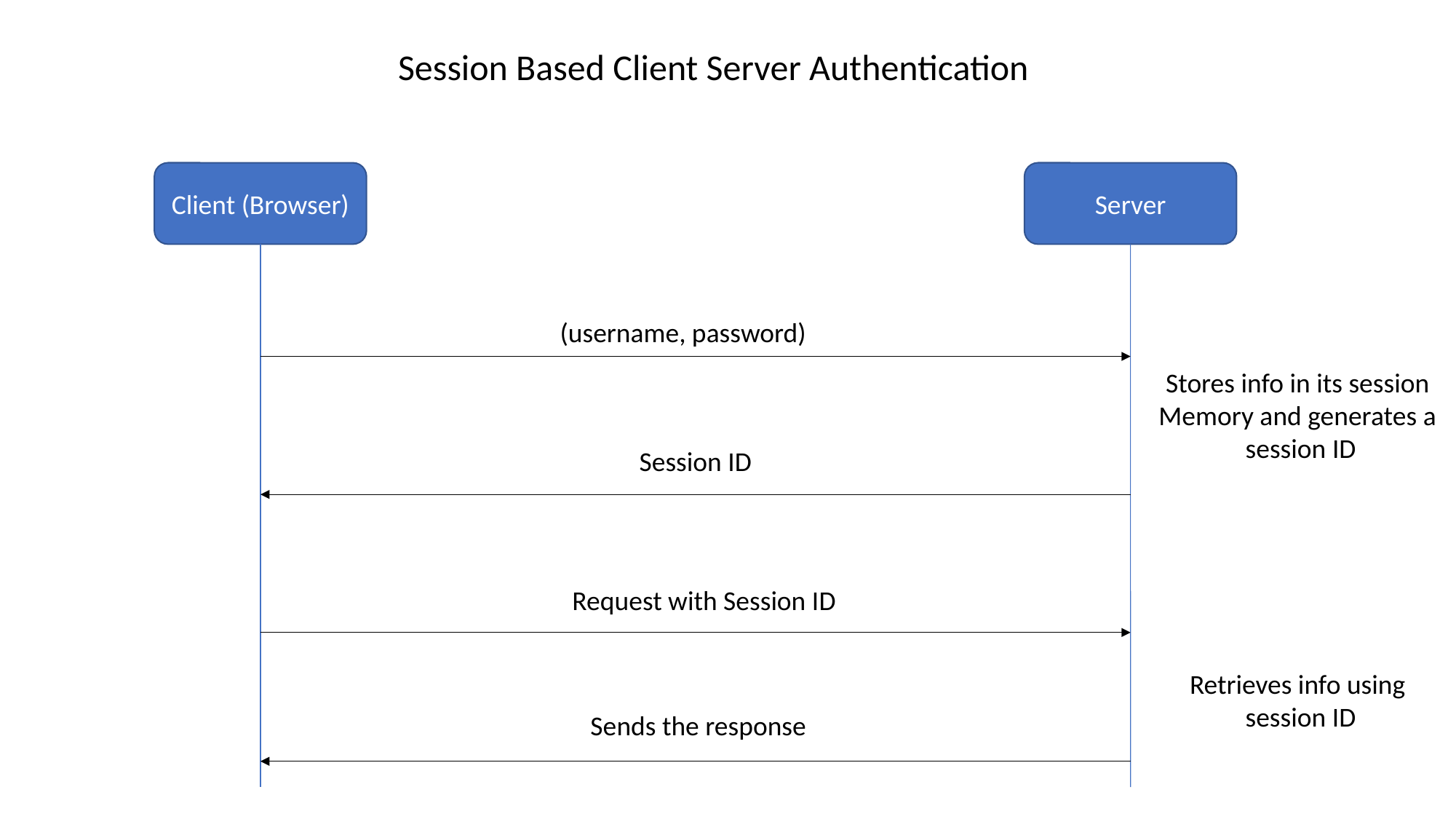

Session Based Client Server Authentication
Client (Browser)
Server
(username, password)
Stores info in its session
Memory and generates a
session ID
Session ID
Request with Session ID
Retrieves info using
session ID
Sends the response